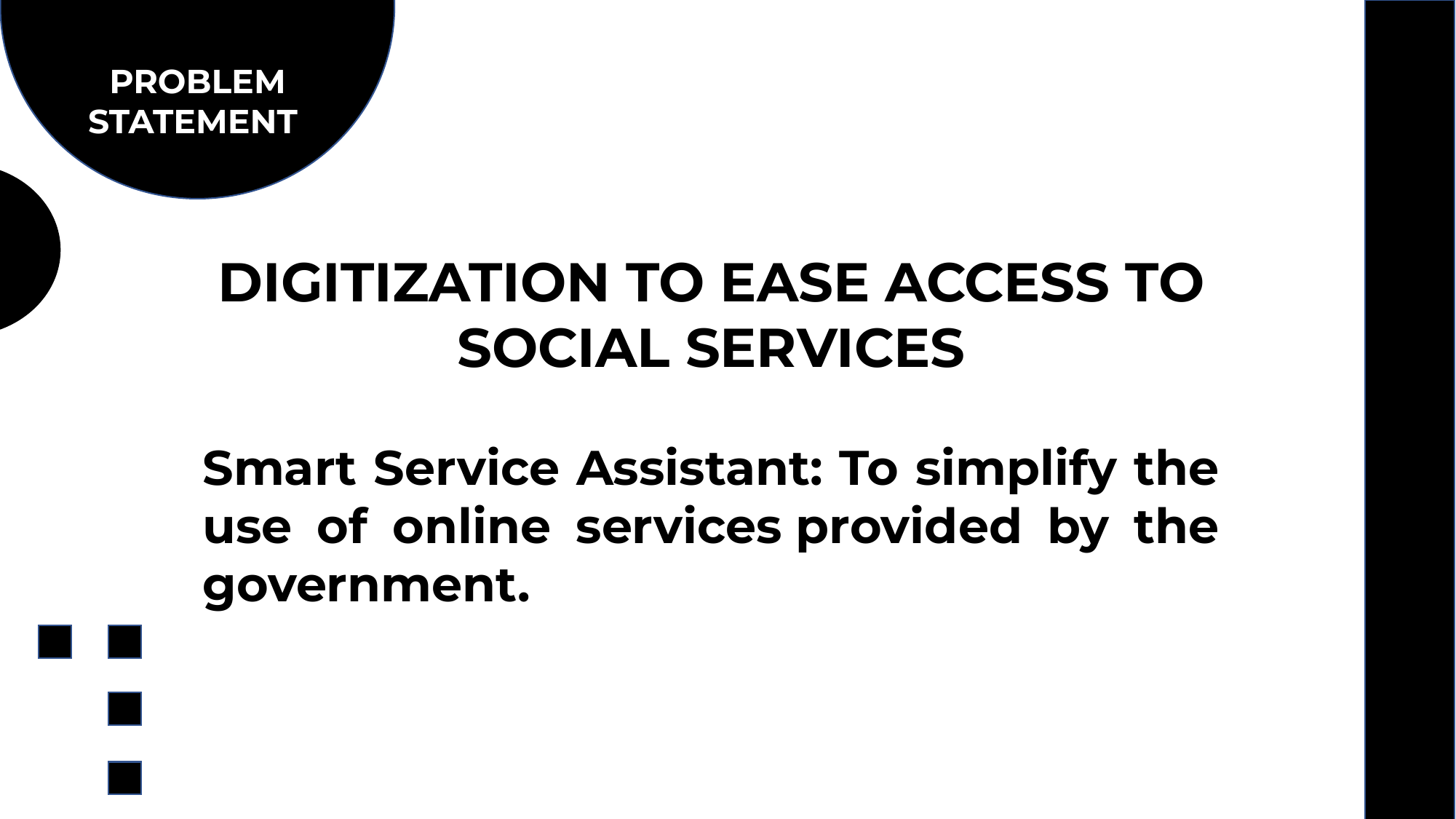

PROBLEM STATEMENT

MAPPING
DIGITIZATION TO EASE ACCESS TO SOCIAL SERVICES

Smart Service Assistant: To simplify the use of online services provided by the government.

SENSING
SHINAS SHAJI

ENVIRONMENT
PATH PLANNING